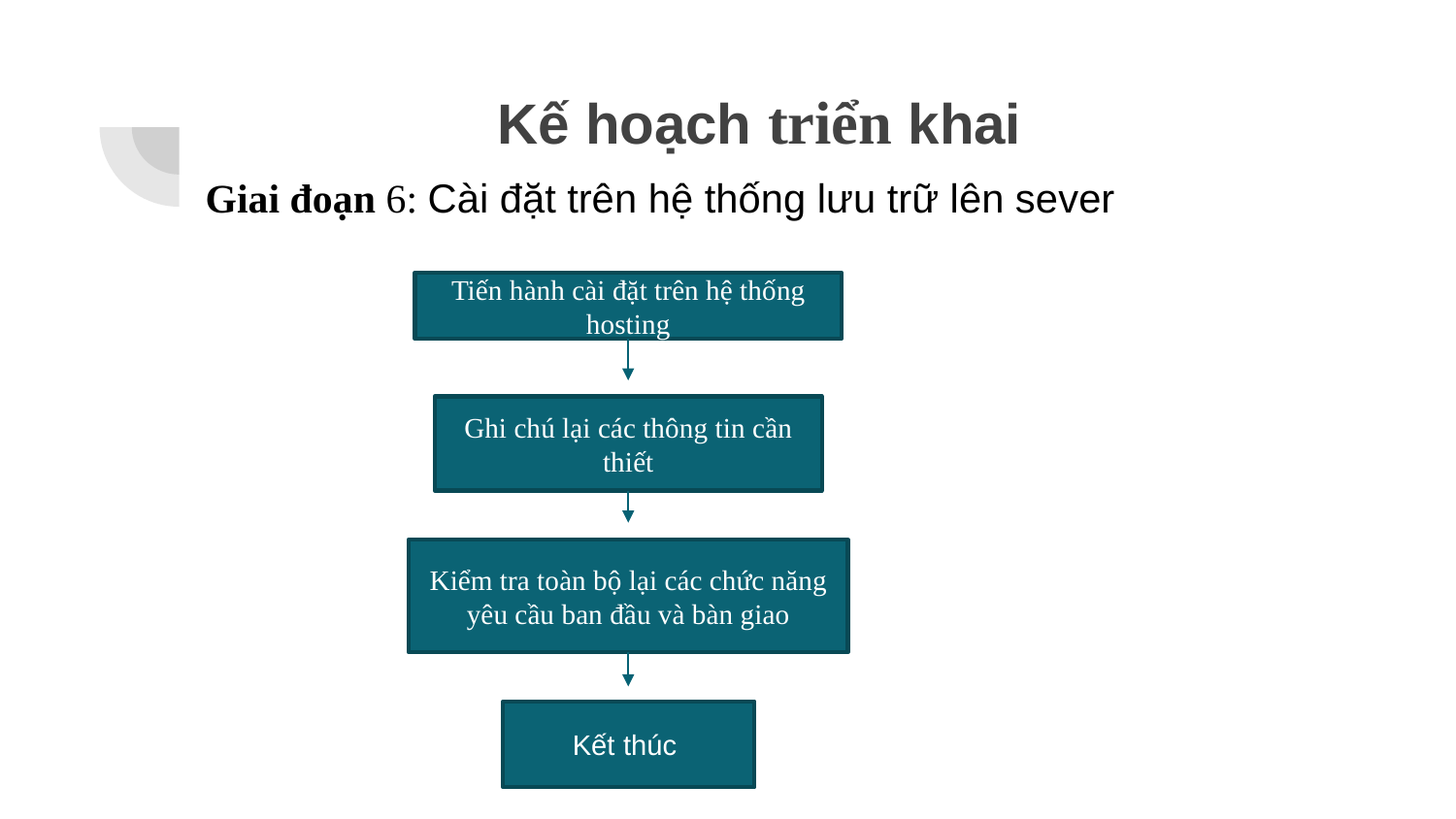

# Kế hoạch triển khai
Giai đoạn 6: Cài đặt trên hệ thống lưu trữ lên sever
Tiến hành cài đặt trên hệ thống hosting
Ghi chú lại các thông tin cần thiết
Kiểm tra toàn bộ lại các chức năng yêu cầu ban đầu và bàn giao
Kết thúc